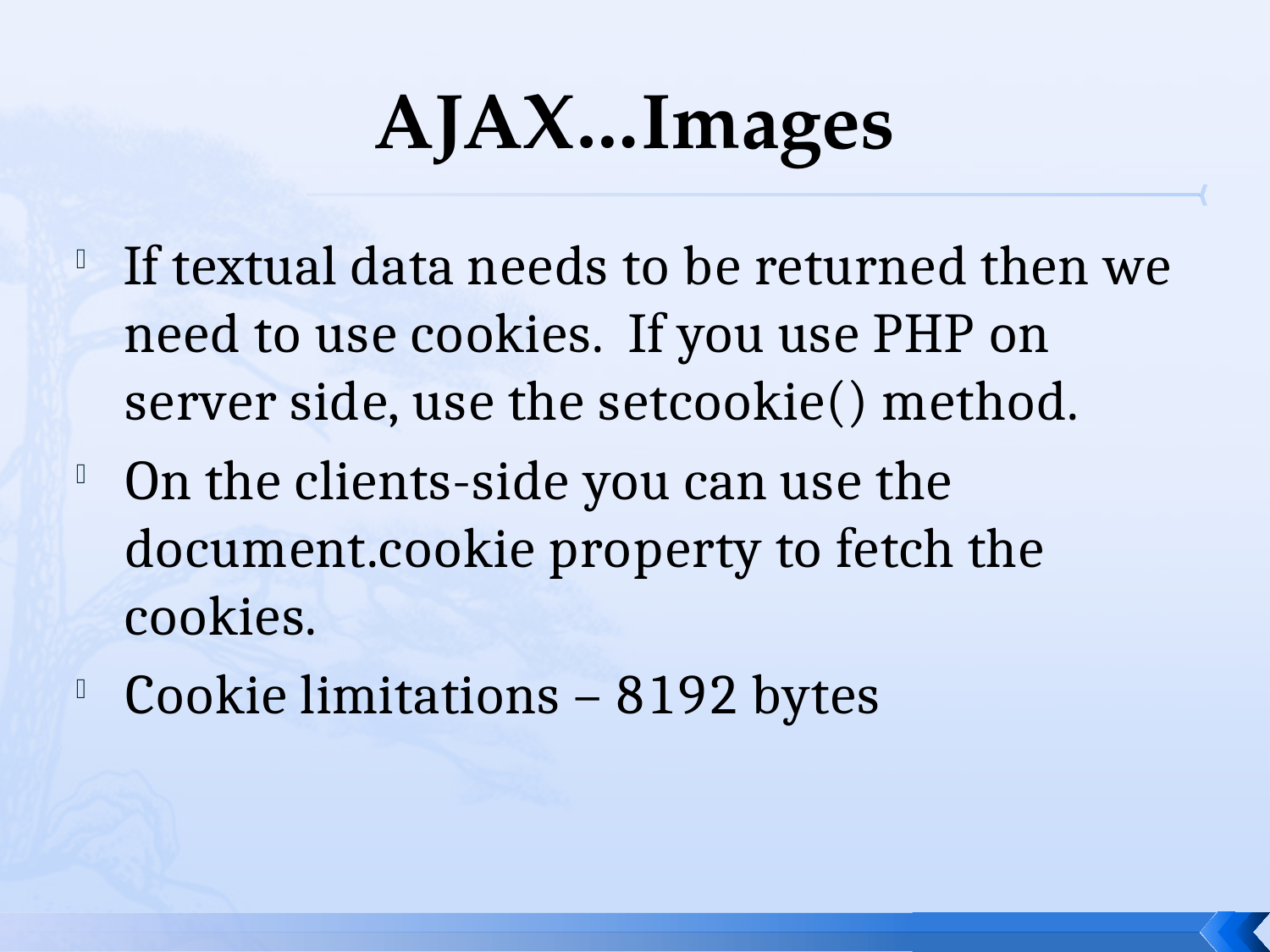

# AJAX…Images
If textual data needs to be returned then we need to use cookies.  If you use PHP on server side, use the setcookie() method.
On the clients-side you can use the document.cookie property to fetch the cookies.
Cookie limitations – 8192 bytes